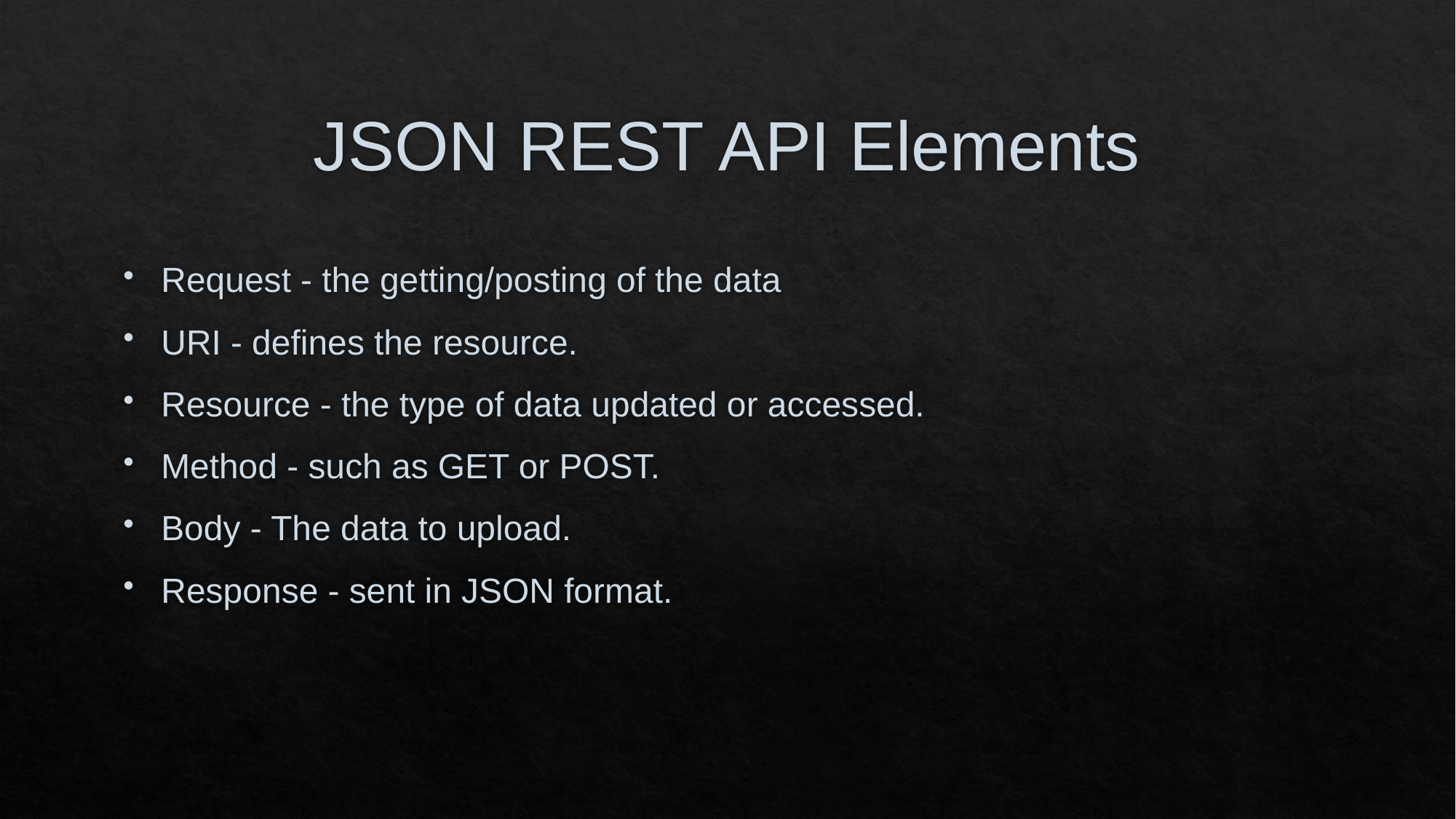

# JSON REST API Elements
Request - the getting/posting of the data
URI - defines the resource.
Resource - the type of data updated or accessed.
Method - such as GET or POST.
Body - The data to upload.
Response - sent in JSON format.